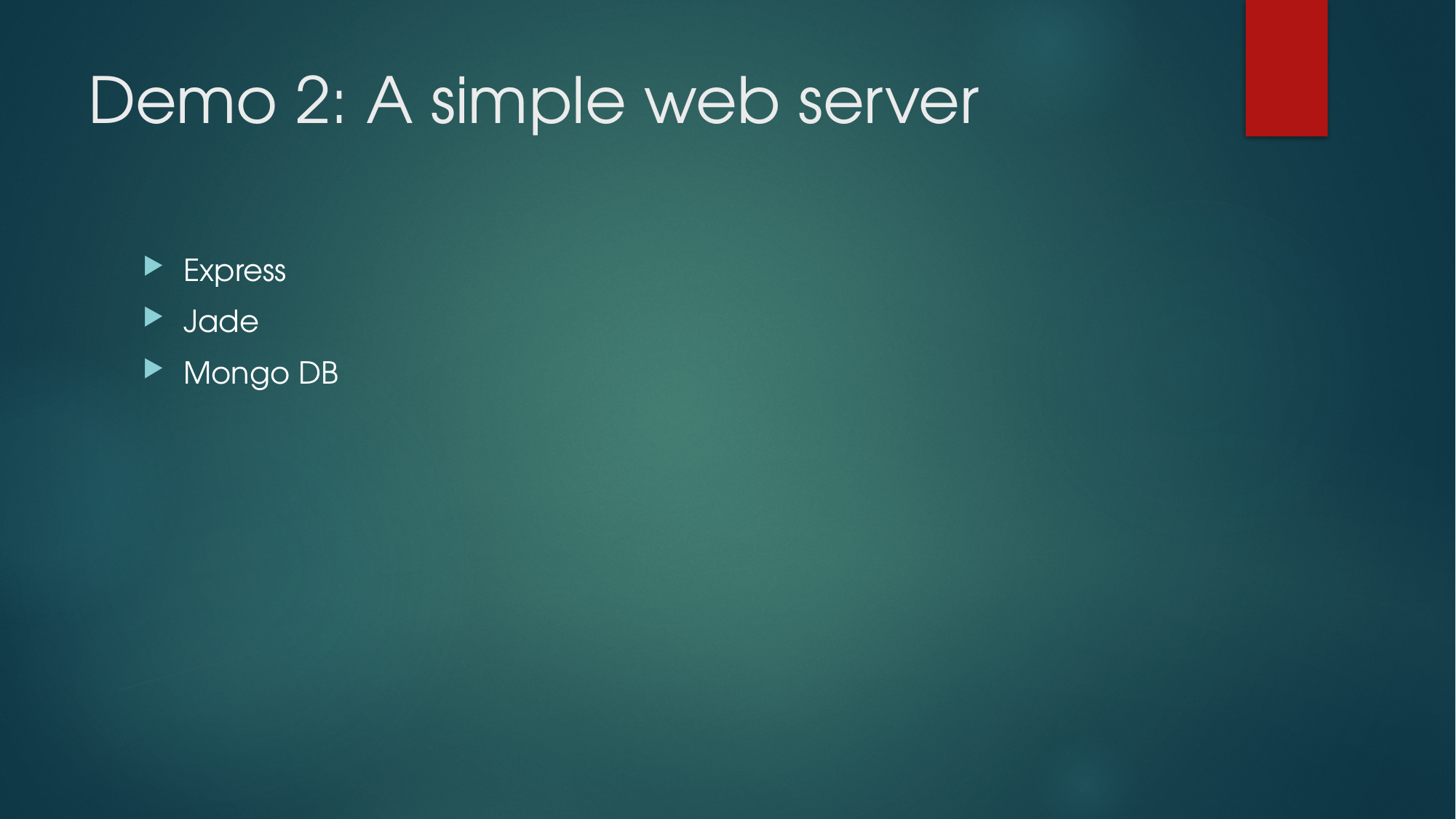

# Demo 2: A simple web server
Express
Jade
Mongo DB